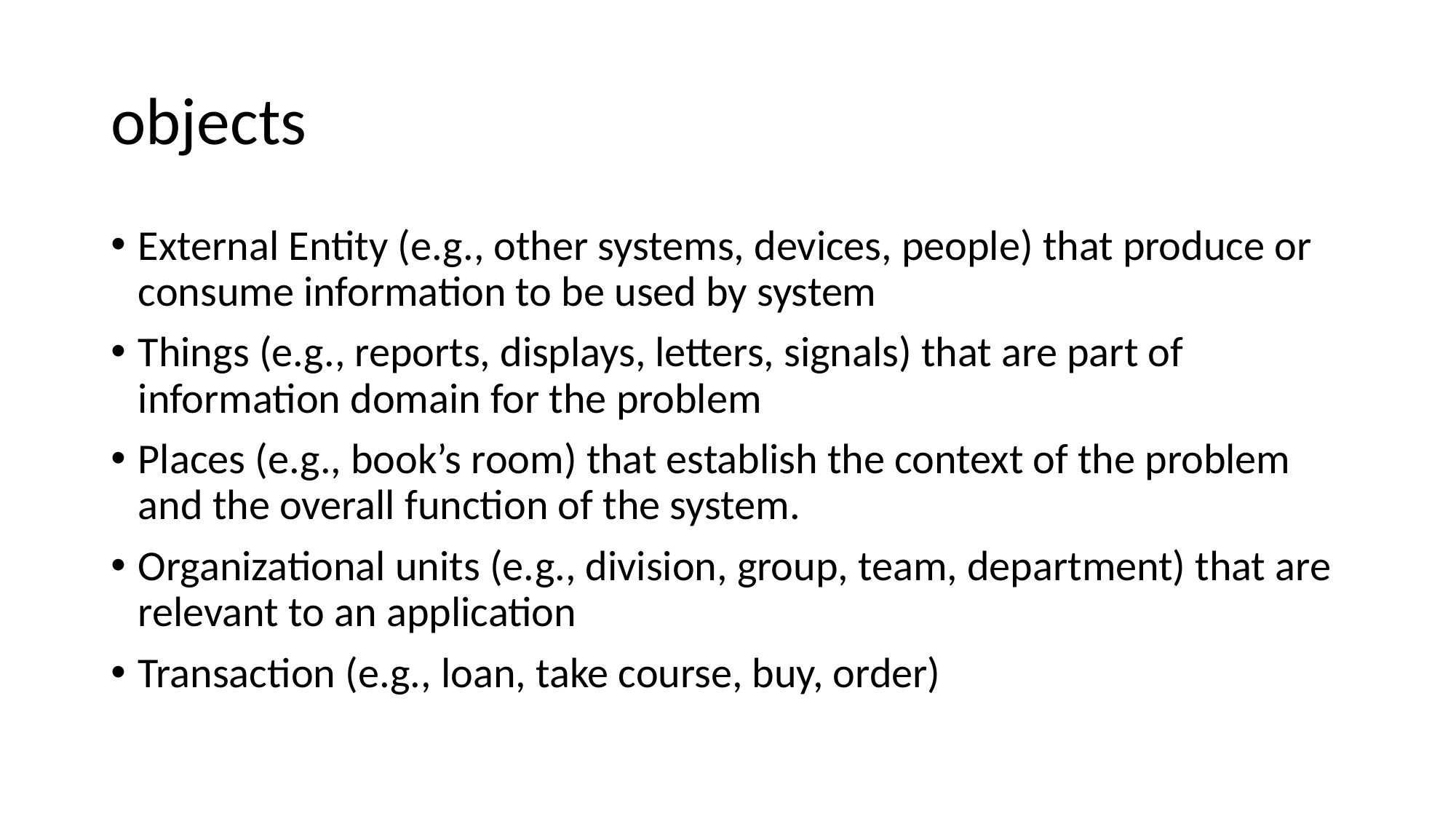

# objects
External Entity (e.g., other systems, devices, people) that produce or consume information to be used by system
Things (e.g., reports, displays, letters, signals) that are part of information domain for the problem
Places (e.g., book’s room) that establish the context of the problem and the overall function of the system.
Organizational units (e.g., division, group, team, department) that are relevant to an application
Transaction (e.g., loan, take course, buy, order)